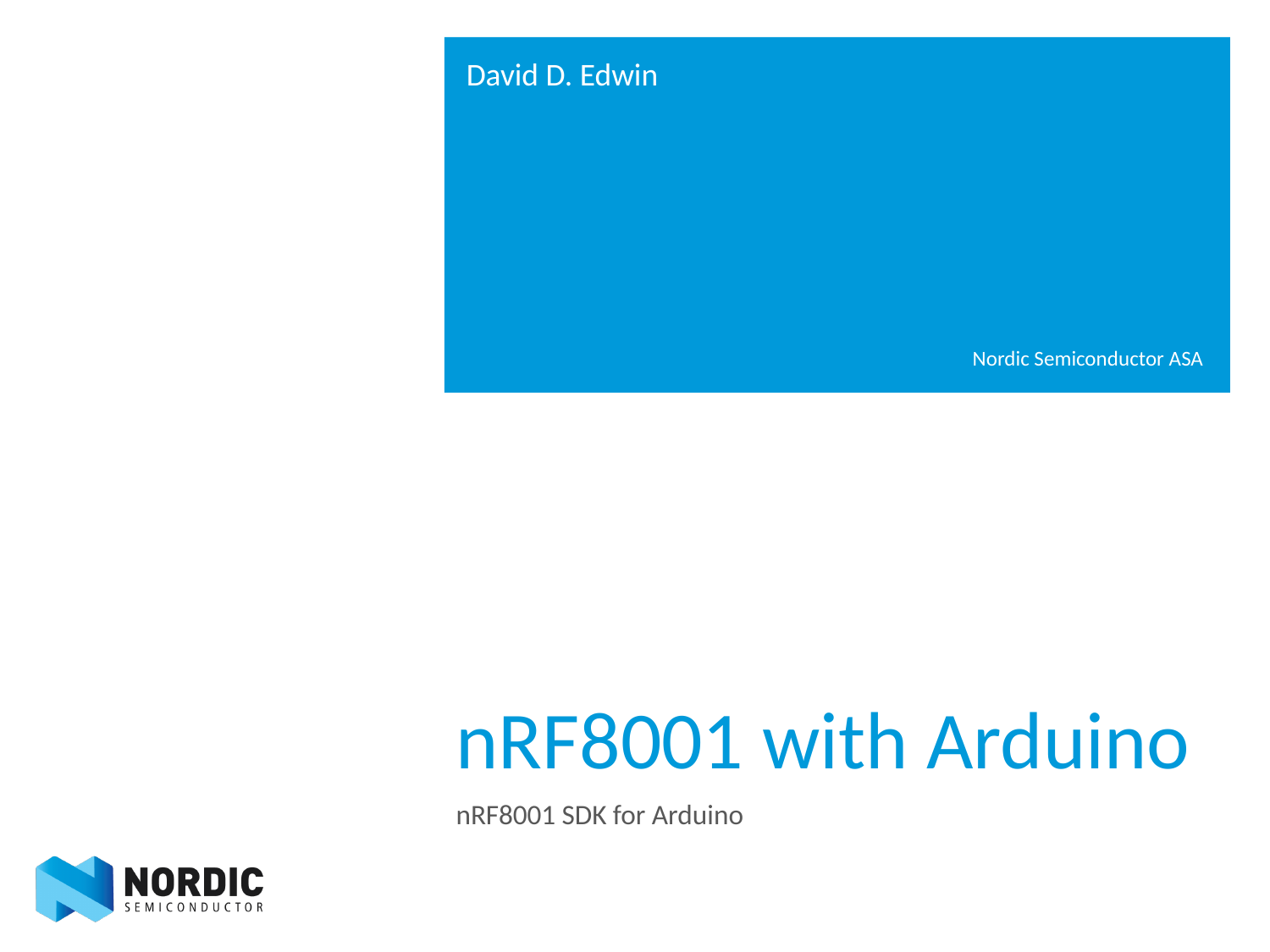

David D. Edwin
Nordic Semiconductor ASA
# nRF8001 with Arduino
nRF8001 SDK for Arduino